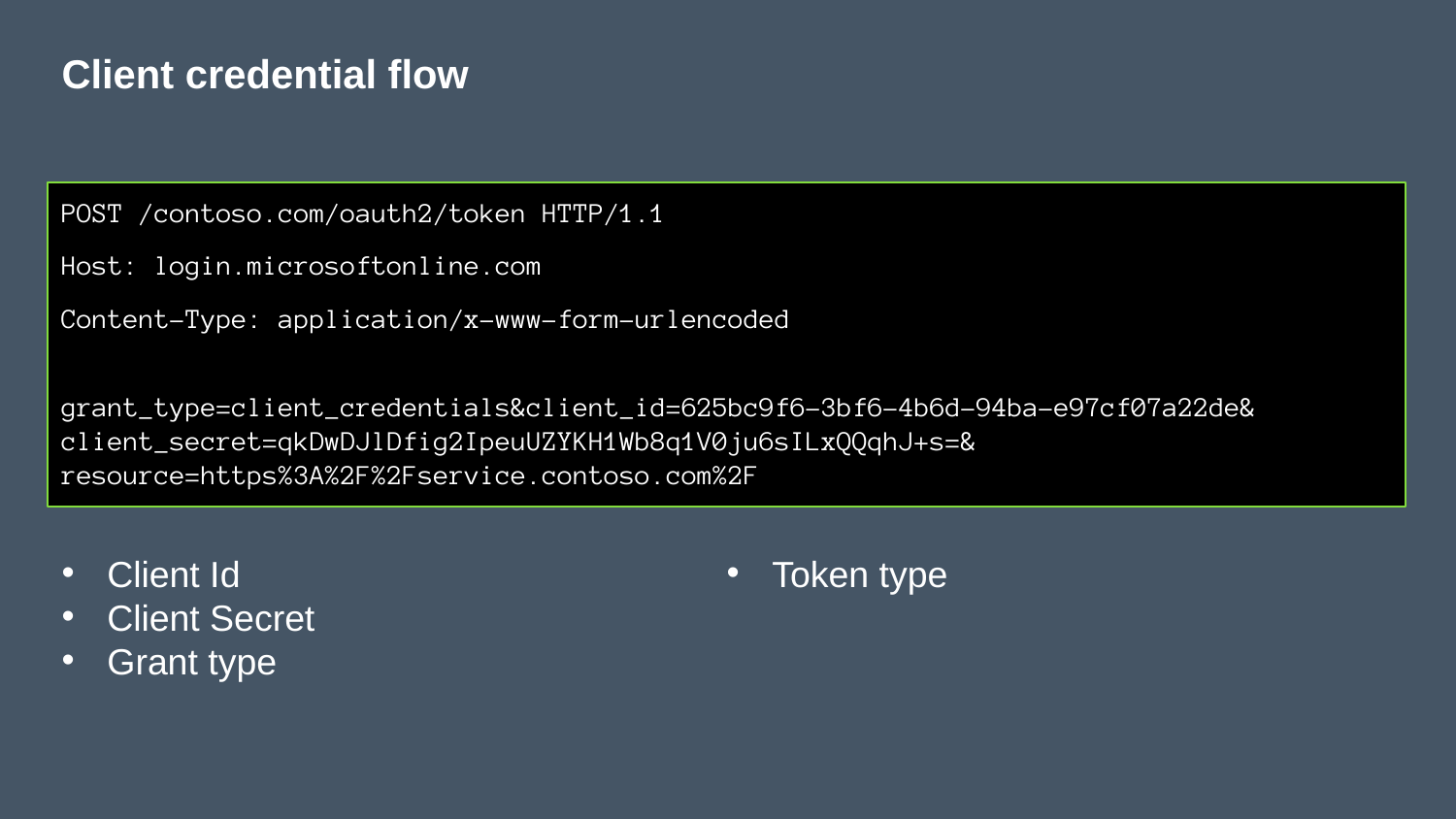

# Client credential flow
POST /contoso.com/oauth2/token HTTP/1.1
Host: login.microsoftonline.com
Content-Type: application/x-www-form-urlencoded

grant_type=client_credentials&client_id=625bc9f6-3bf6-4b6d-94ba-e97cf07a22de&
client_secret=qkDwDJlDfig2IpeuUZYKH1Wb8q1V0ju6sILxQQqhJ+s=&
resource=https%3A%2F%2Fservice.contoso.com%2F
Client Id
Client Secret
Grant type
Token type